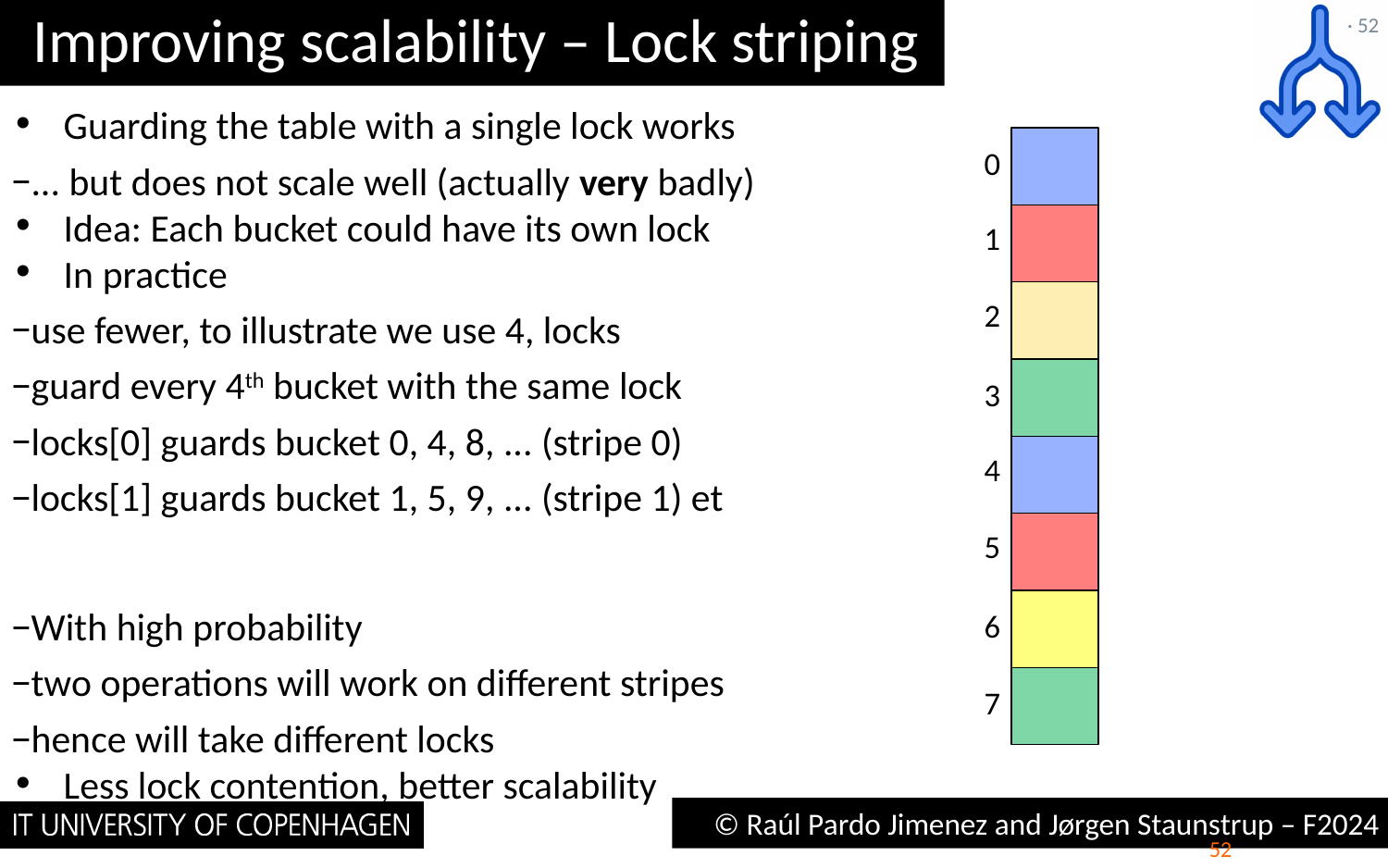

# Improving scalability – Lock striping
· 52
Guarding the table with a single lock works
... but does not scale well (actually very badly)
Idea: Each bucket could have its own lock
In practice
use fewer, to illustrate we use 4, locks
guard every 4th bucket with the same lock
locks[0] guards bucket 0, 4, 8, ... (stripe 0)
locks[1] guards bucket 1, 5, 9, ... (stripe 1) et

With high probability
two operations will work on different stripes
hence will take different locks
Less lock contention, better scalability

0

1

2

3

4

5

6

7
52